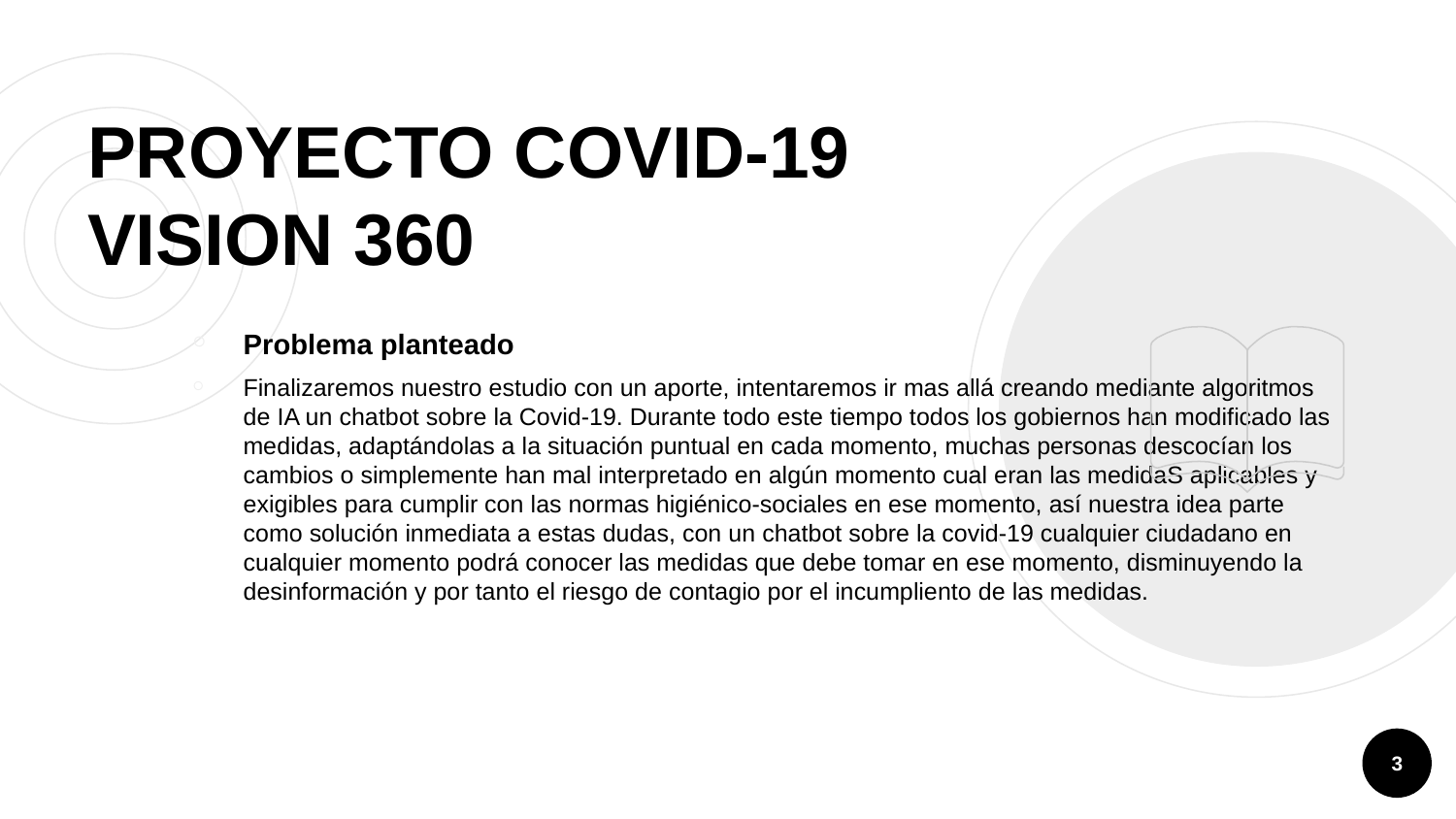

# PROYECTO COVID-19 VISION 360
Problema planteado
Finalizaremos nuestro estudio con un aporte, intentaremos ir mas allá creando mediante algoritmos de IA un chatbot sobre la Covid-19. Durante todo este tiempo todos los gobiernos han modificado las medidas, adaptándolas a la situación puntual en cada momento, muchas personas descocían los cambios o simplemente han mal interpretado en algún momento cual eran las medidaS aplicables y exigibles para cumplir con las normas higiénico-sociales en ese momento, así nuestra idea parte como solución inmediata a estas dudas, con un chatbot sobre la covid-19 cualquier ciudadano en cualquier momento podrá conocer las medidas que debe tomar en ese momento, disminuyendo la desinformación y por tanto el riesgo de contagio por el incumpliento de las medidas.

3